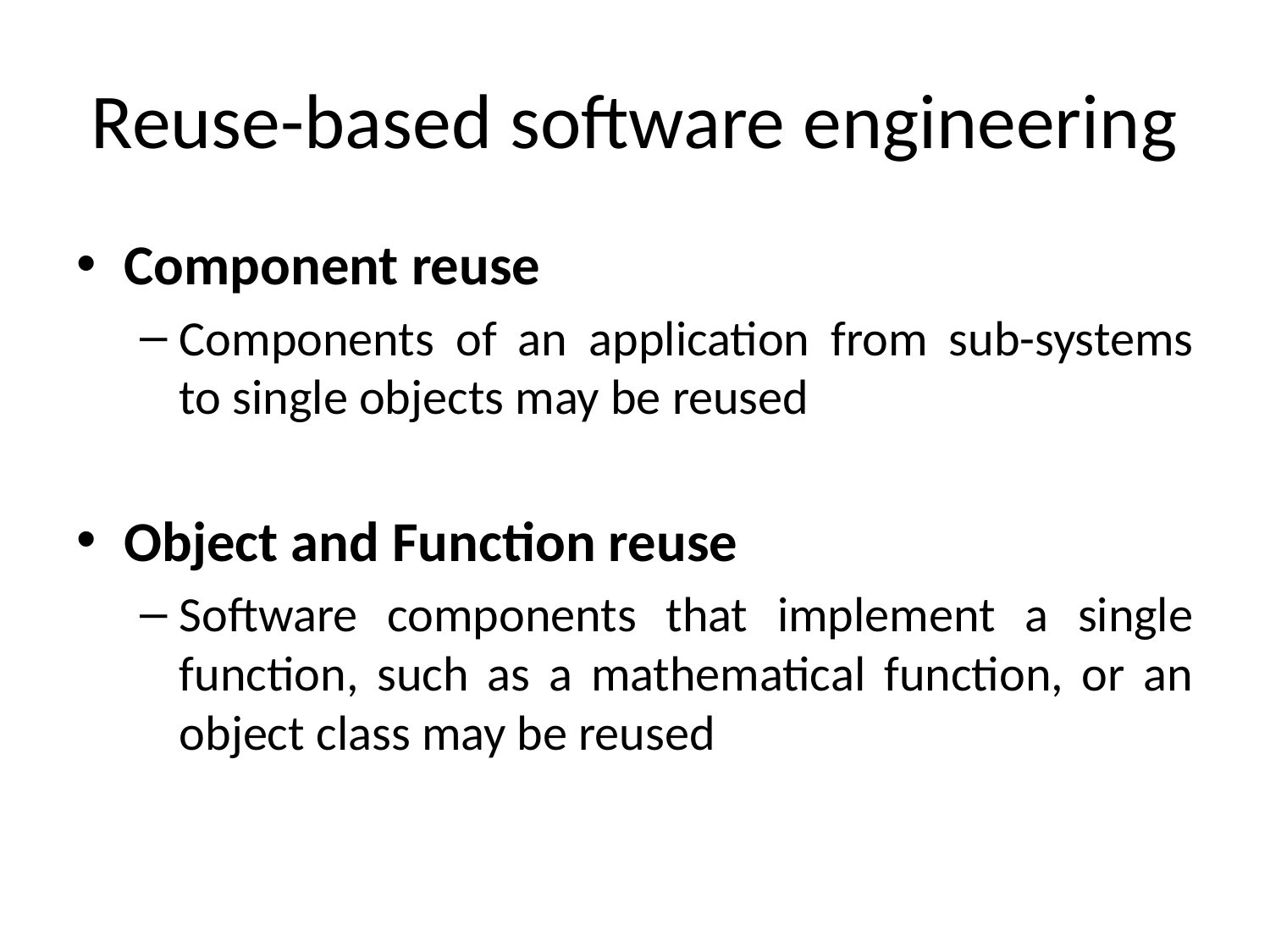

# Reuse-based software engineering
Component reuse
Components of an application from sub-systems to single objects may be reused

Object and Function reuse
Software components that implement a single function, such as a mathematical function, or an object class may be reused